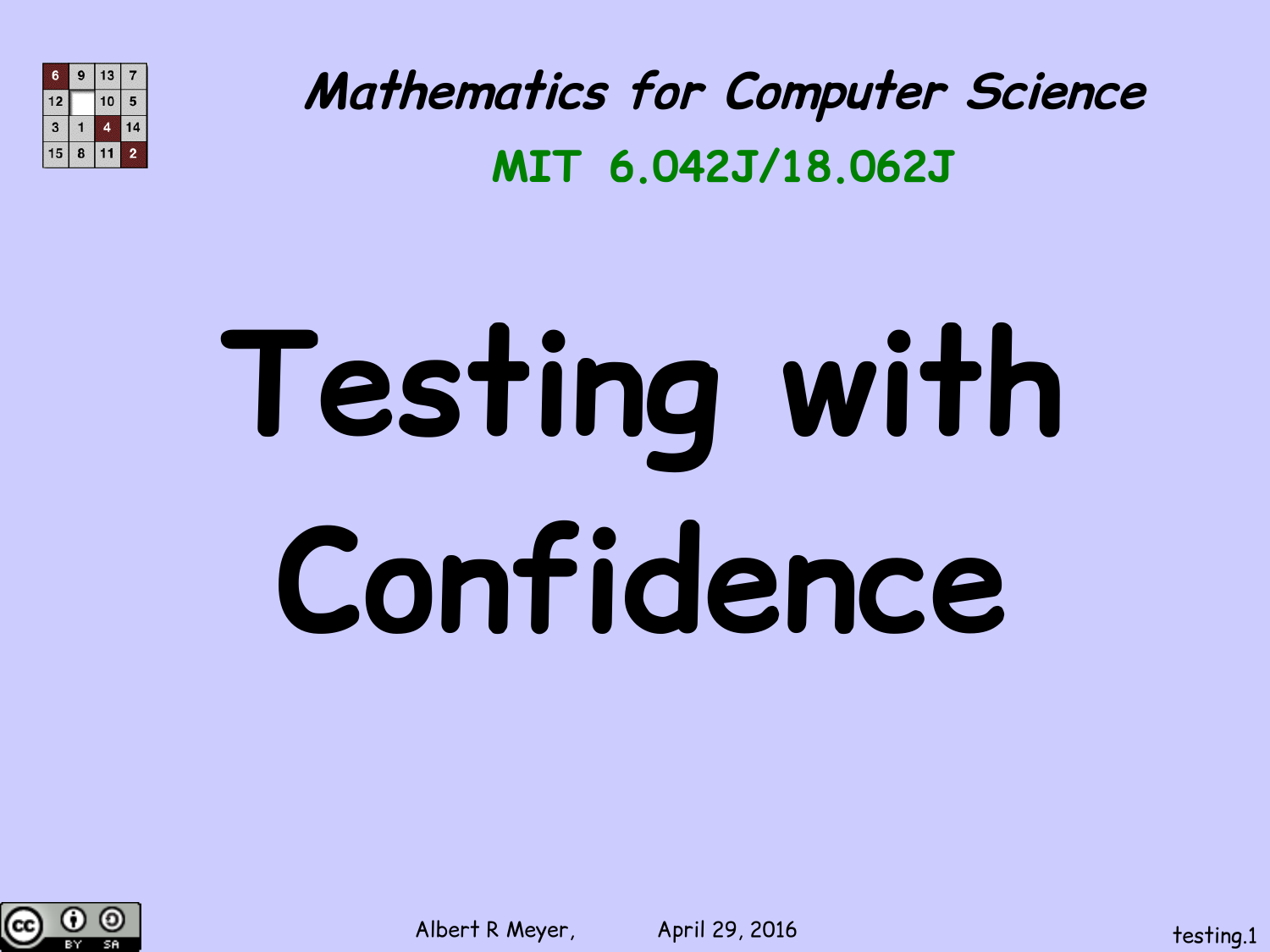

Mathematics for Computer Science
MIT 6.042J/18.062J
Testing with
Confidence
testing.1